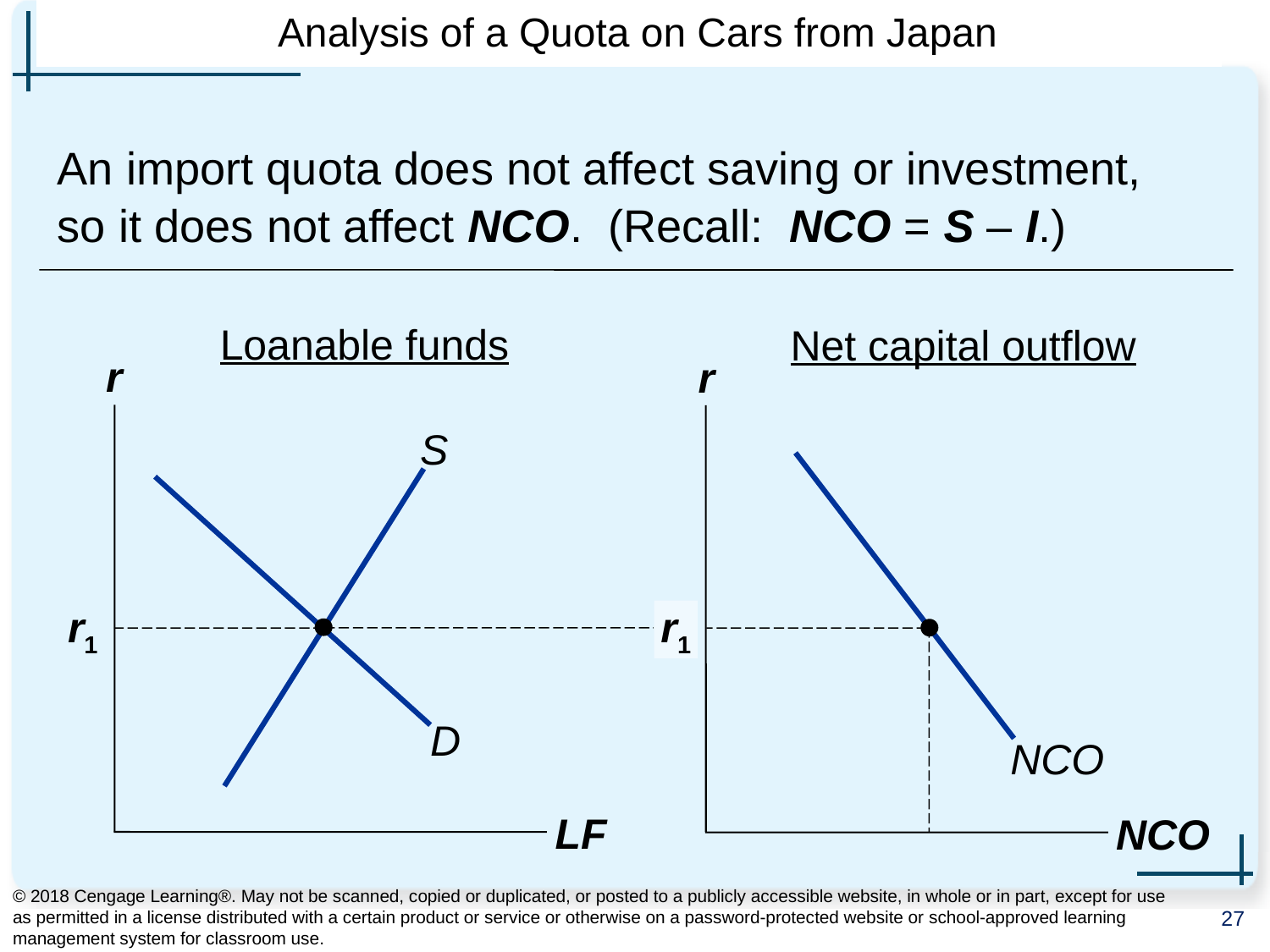

# Analysis of a Quota on Cars from Japan
0
An import quota does not affect saving or investment,
so it does not affect NCO.  (Recall:  NCO = S – I.)

Loanable funds
Net capital outflow
r

LF
r

NCO
S

NCO

D
r1

r1

© 2018 Cengage Learning®. May not be scanned, copied or duplicated, or posted to a publicly accessible website, in whole or in part, except for use as permitted in a license distributed with a certain product or service or otherwise on a password-protected website or school-approved learning management system for classroom use.
27